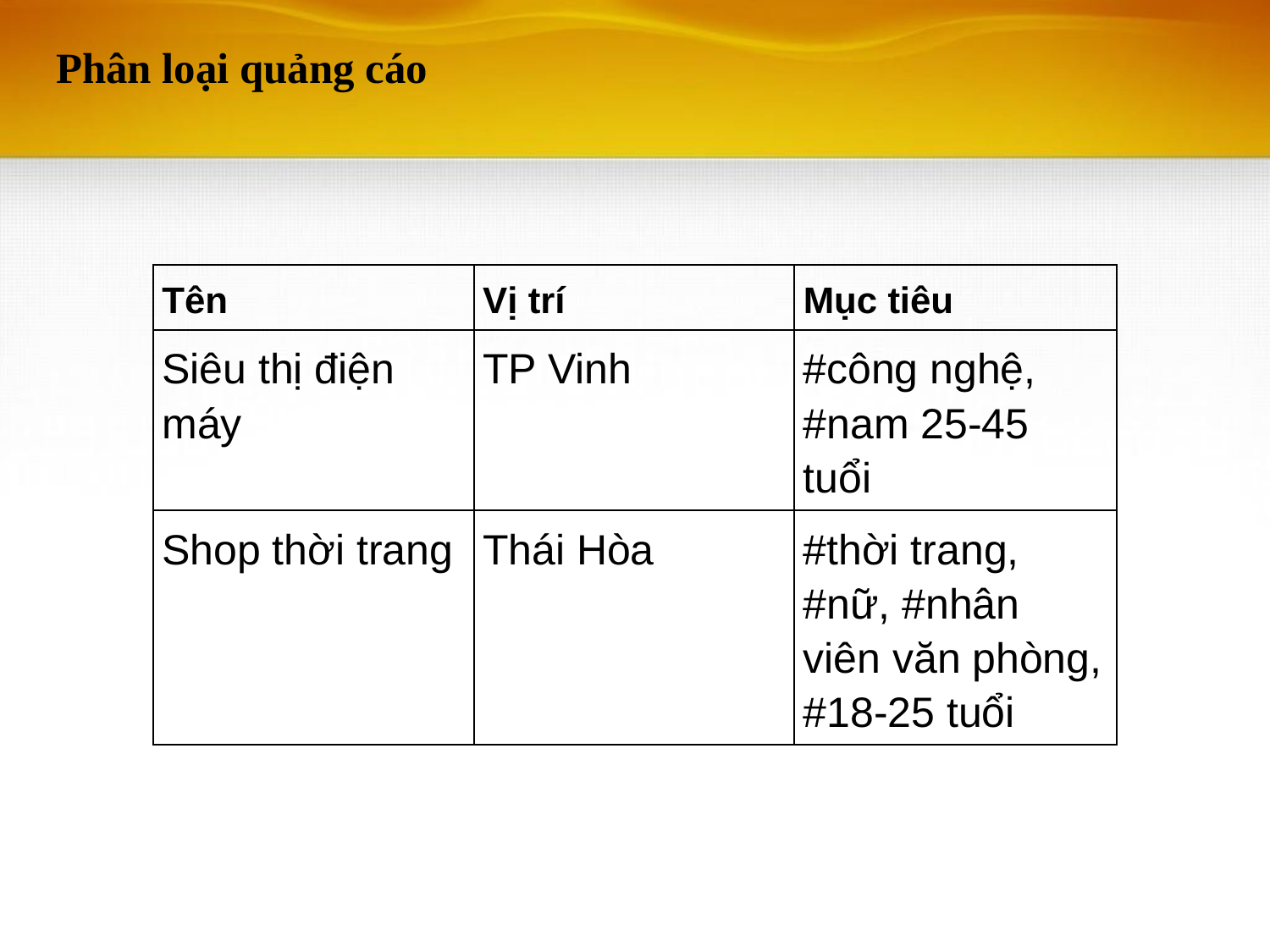

# Phân loại quảng cáo
| Tên | Vị trí | Mục tiêu |
| --- | --- | --- |
| Siêu thị điện máy | TP Vinh | #công nghệ, #nam 25-45 tuổi |
| Shop thời trang | Thái Hòa | #thời trang, #nữ, #nhân viên văn phòng, #18-25 tuổi |